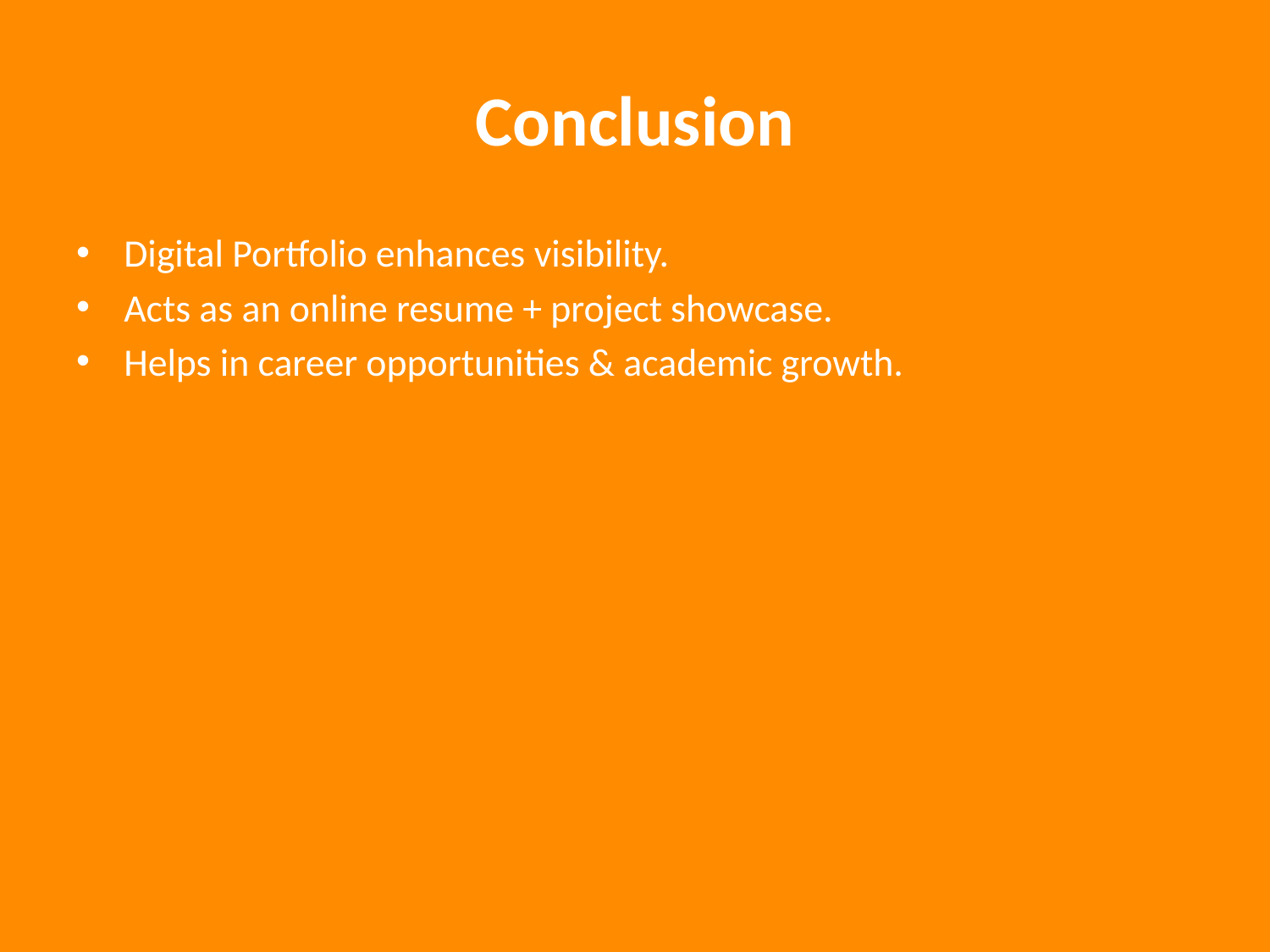

# Conclusion
Digital Portfolio enhances visibility.
Acts as an online resume + project showcase.
Helps in career opportunities & academic growth.